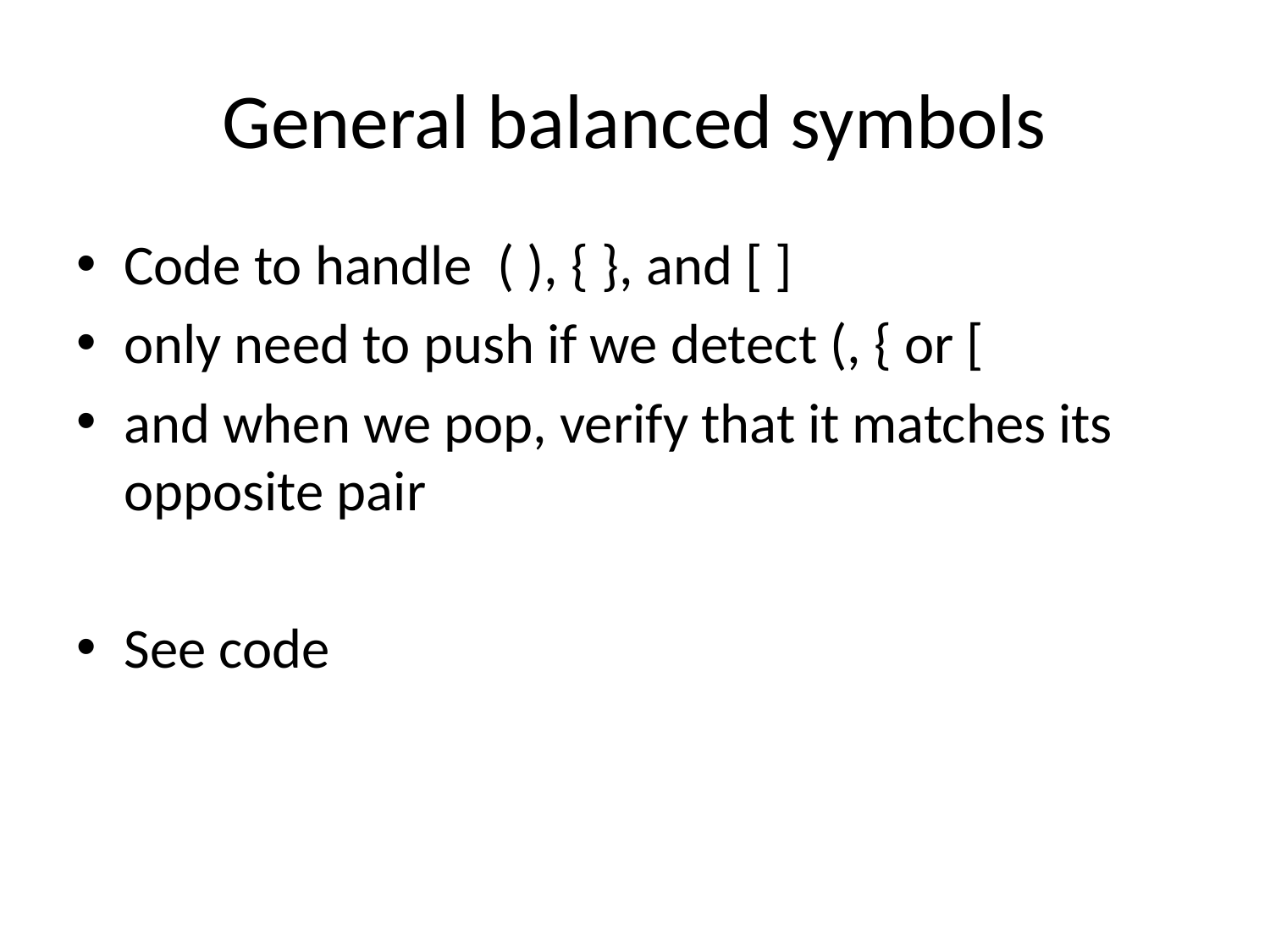

# General balanced symbols
Code to handle  ( ), { }, and [ ]
only need to push if we detect (, { or [
and when we pop, verify that it matches its opposite pair

See code